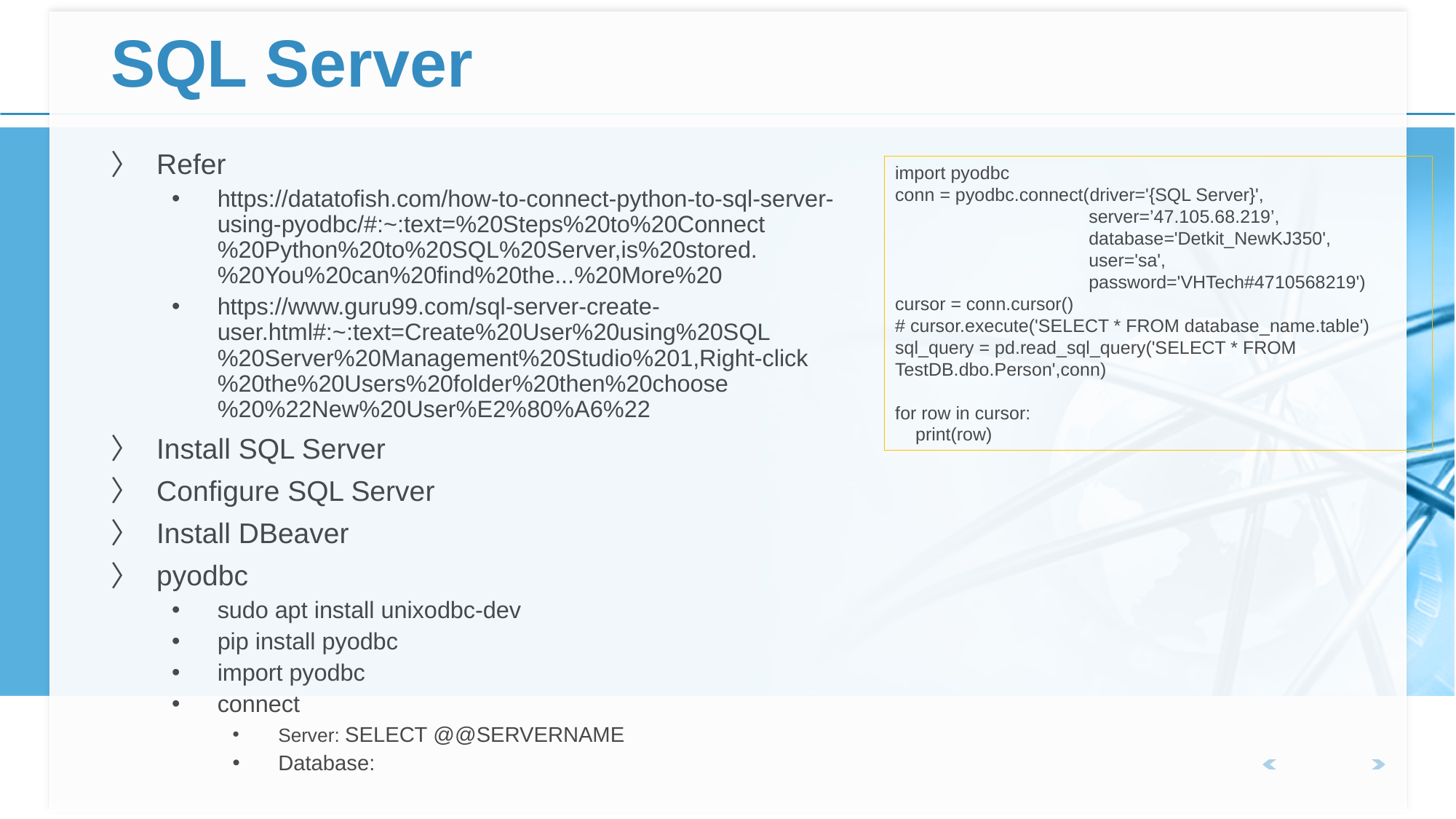

# SQL Server
Refer
https://datatofish.com/how-to-connect-python-to-sql-server-using-pyodbc/#:~:text=%20Steps%20to%20Connect%20Python%20to%20SQL%20Server,is%20stored.%20You%20can%20find%20the...%20More%20
https://www.guru99.com/sql-server-create-user.html#:~:text=Create%20User%20using%20SQL%20Server%20Management%20Studio%201,Right-click%20the%20Users%20folder%20then%20choose%20%22New%20User%E2%80%A6%22
Install SQL Server
Configure SQL Server
Install DBeaver
pyodbc
sudo apt install unixodbc-dev
pip install pyodbc
import pyodbc
connect
Server: SELECT @@SERVERNAME
Database:
import pyodbc
conn = pyodbc.connect(driver='{SQL Server}',
                                      server=’47.105.68.219’,
                                      database='Detkit_NewKJ350',
                                      user='sa',
                                      password='VHTech#4710568219')
cursor = conn.cursor()
# cursor.execute('SELECT * FROM database_name.table')
sql_query = pd.read_sql_query('SELECT * FROM TestDB.dbo.Person',conn)

for row in cursor:
    print(row)